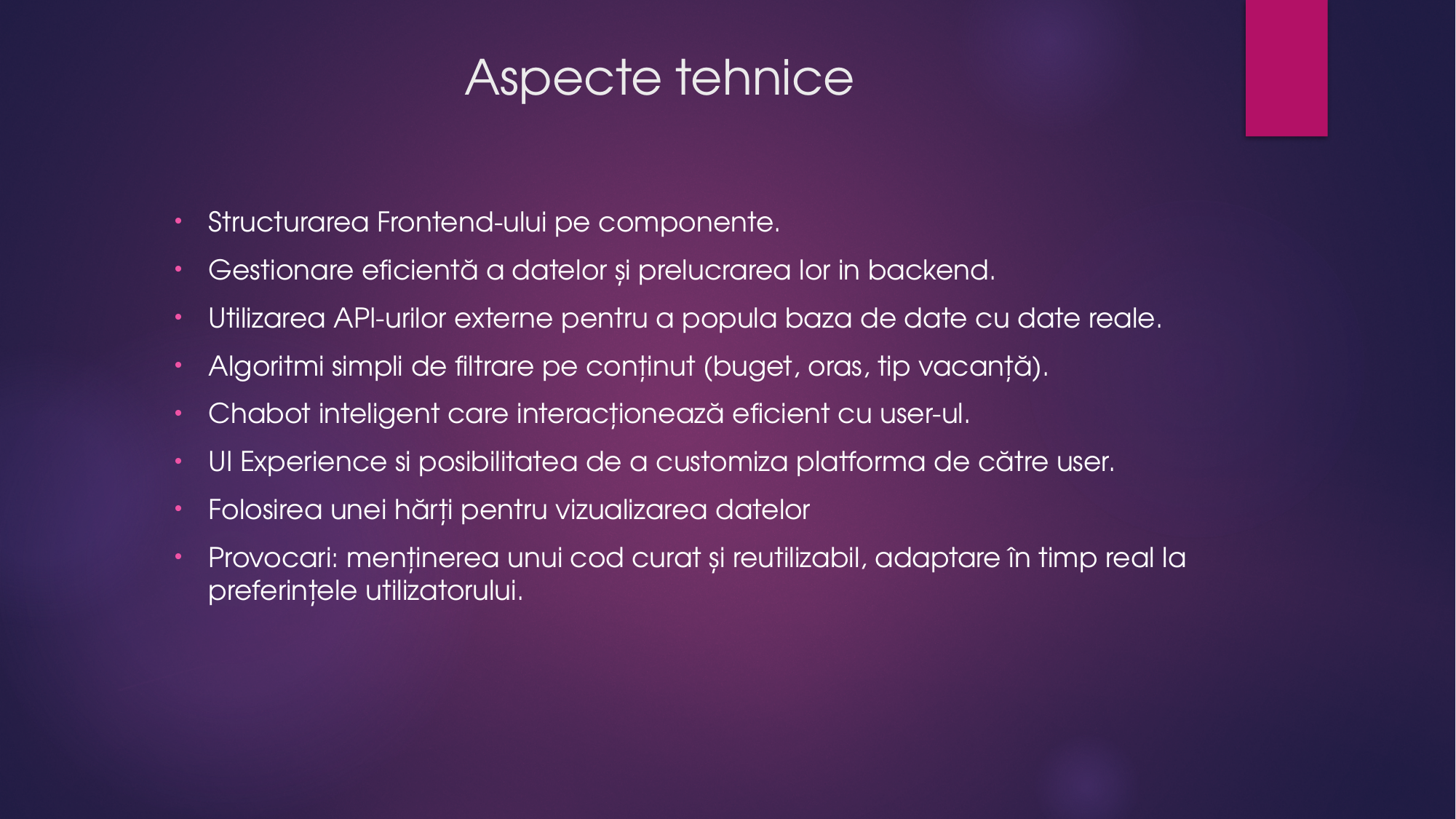

# Aspecte tehnice
Structurarea Frontend-ului pe componente.
Gestionare eficientă a datelor și prelucrarea lor in backend.
Utilizarea API-urilor externe pentru a popula baza de date cu date reale.
Algoritmi simpli de filtrare pe conținut (buget, oras, tip vacanță).
Chabot inteligent care interacționează eficient cu user-ul.
UI Experience si posibilitatea de a customiza platforma de către user.
Folosirea unei hărți pentru vizualizarea datelor
Provocari: menținerea unui cod curat și reutilizabil, adaptare în timp real la preferințele utilizatorului.